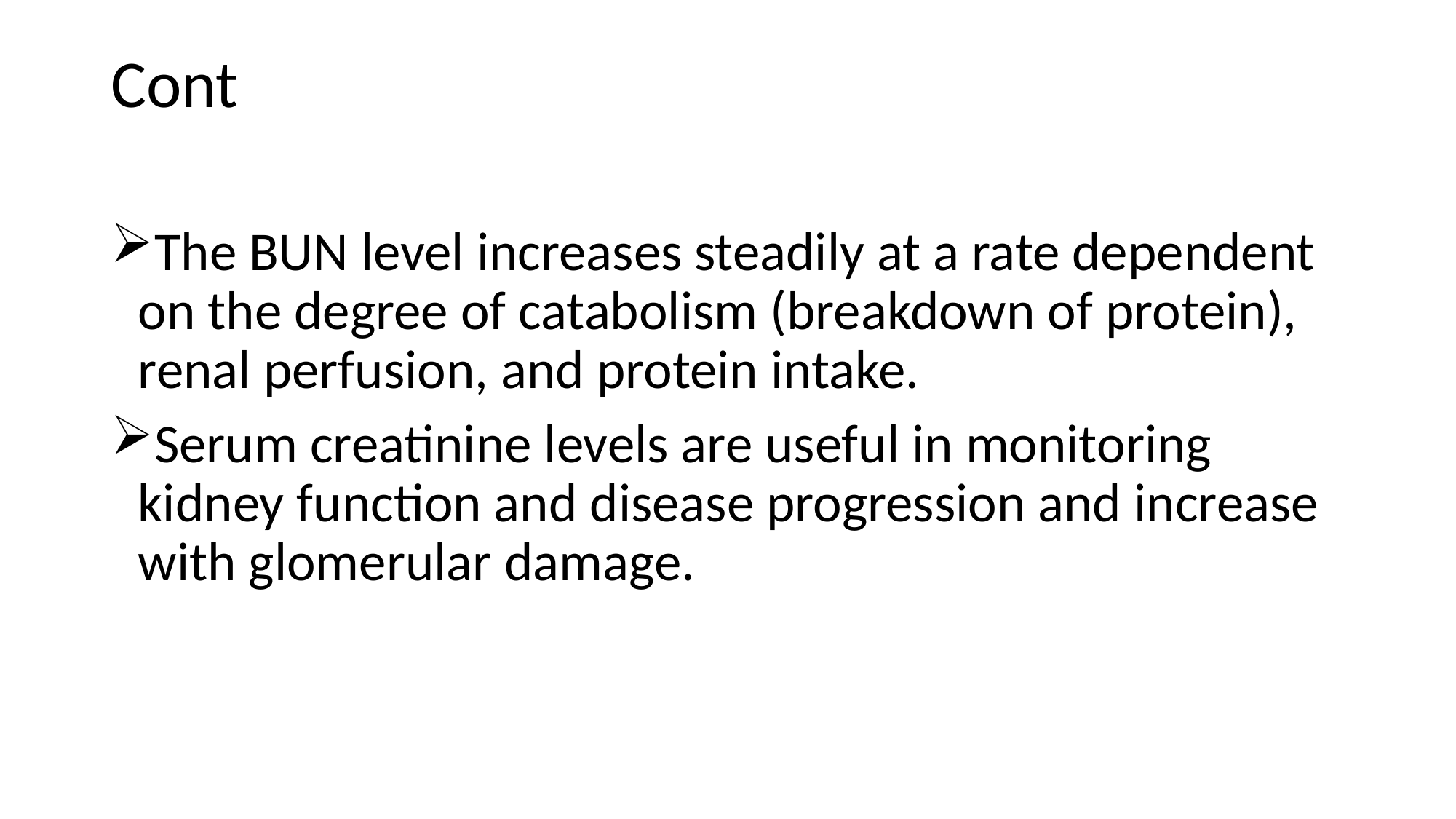

# Cont
The BUN level increases steadily at a rate dependent on the degree of catabolism (breakdown of protein), renal perfusion, and protein intake.
Serum creatinine levels are useful in monitoring kidney function and disease progression and increase with glomerular damage.